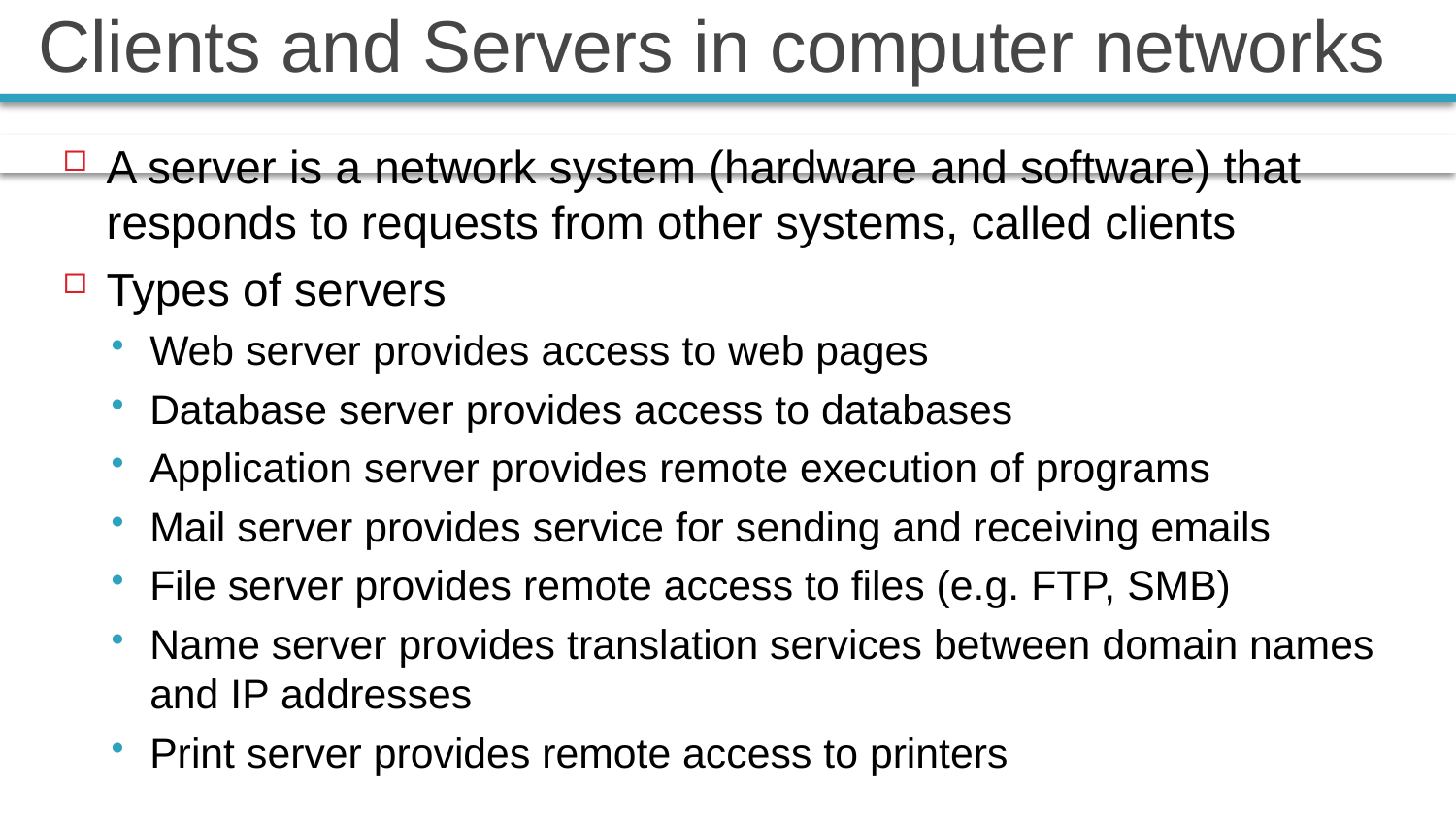

# Clients and Servers in computer networks
A server is a network system (hardware and software) that responds to requests from other systems, called clients
Types of servers
Web server provides access to web pages
Database server provides access to databases
Application server provides remote execution of programs
Mail server provides service for sending and receiving emails
File server provides remote access to files (e.g. FTP, SMB)
Name server provides translation services between domain names and IP addresses
Print server provides remote access to printers